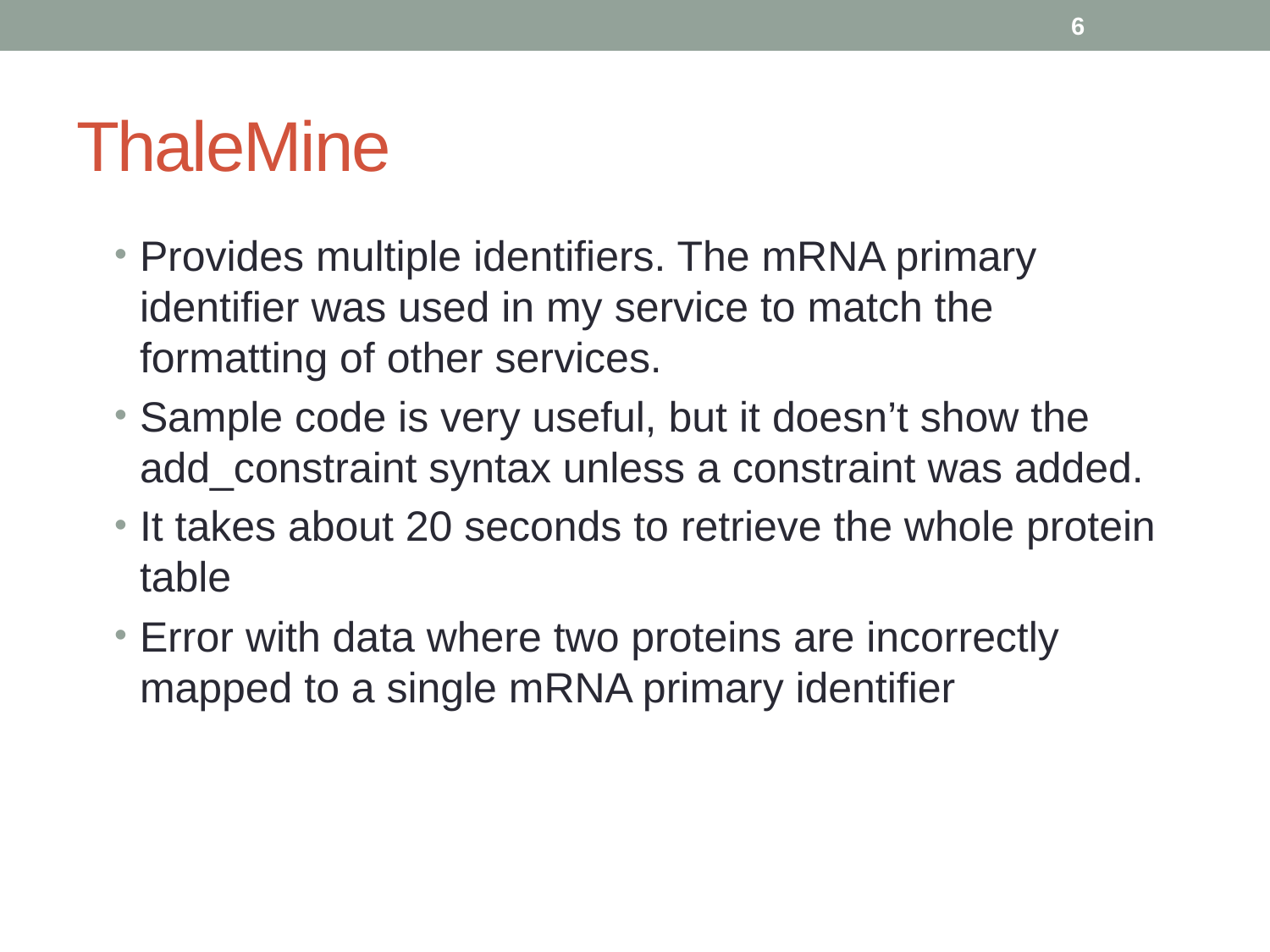

6
# ThaleMine
Provides multiple identifiers. The mRNA primary identifier was used in my service to match the formatting of other services.
Sample code is very useful, but it doesn’t show the add_constraint syntax unless a constraint was added.
It takes about 20 seconds to retrieve the whole protein table
Error with data where two proteins are incorrectly mapped to a single mRNA primary identifier